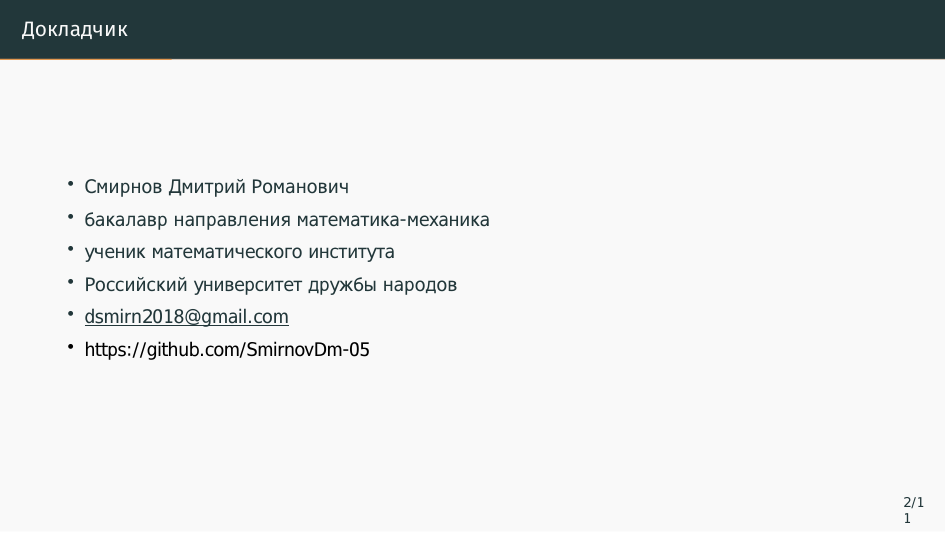

# Докладчик

Смирнов Дмитрий Романович
бакалавр направления математика-механика
ученик математического института
Российский университет дружбы народов
dsmirn2018@gmail.com
https://github.com/SmirnovDm-05
2/11